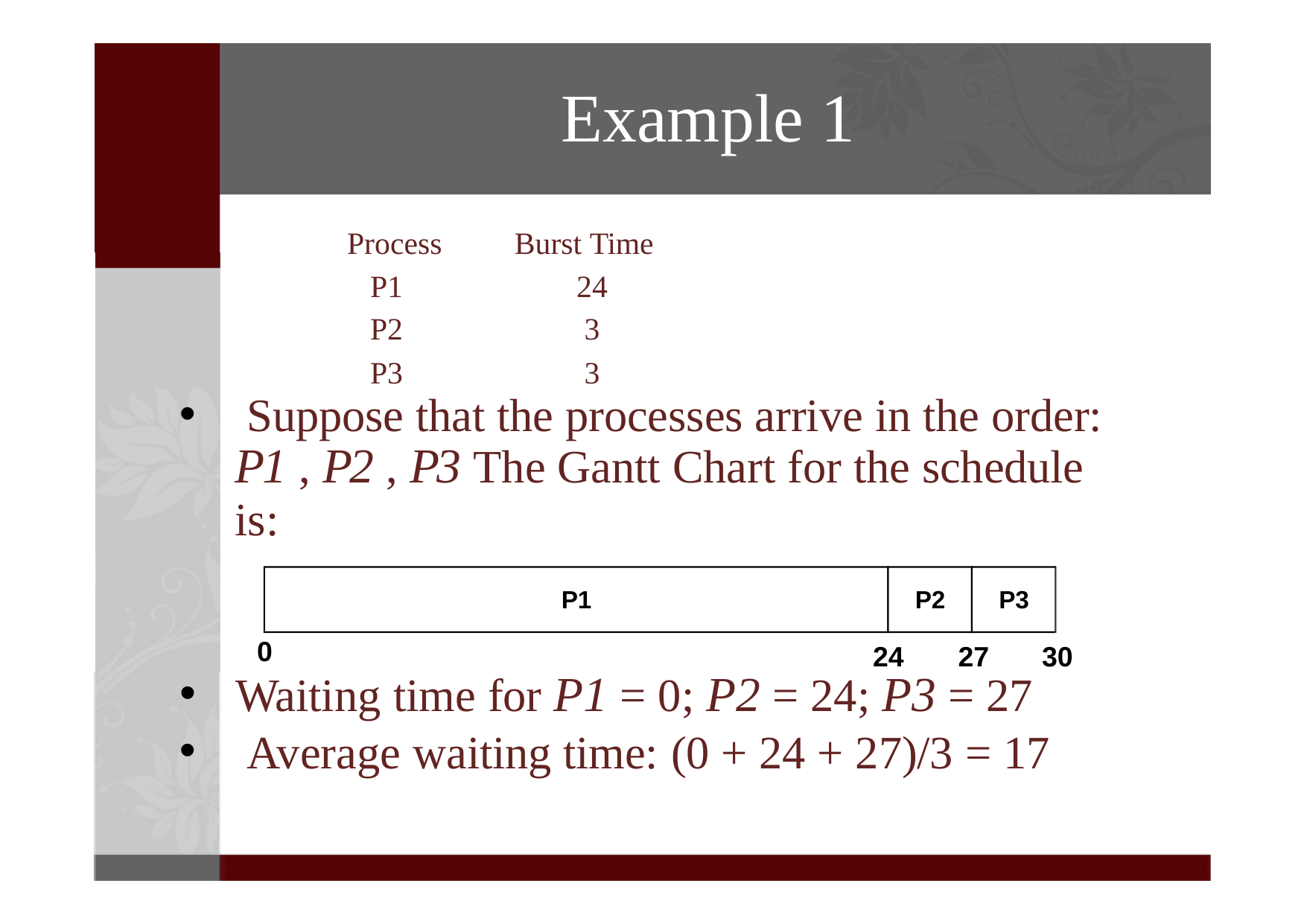

# Example 1
| Process | Burst Time |
| --- | --- |
| P1 | 24 |
| P2 | 3 |
| P3 | 3 |
Suppose that the processes arrive in the order:
P1 , P2 , P3 The Gantt Chart for the schedule is:

P1
P2
P3
0
24	27	30
Waiting time for P1 = 0; P2 = 24; P3 = 27
Average waiting time: (0 + 24 + 27)/3 = 17